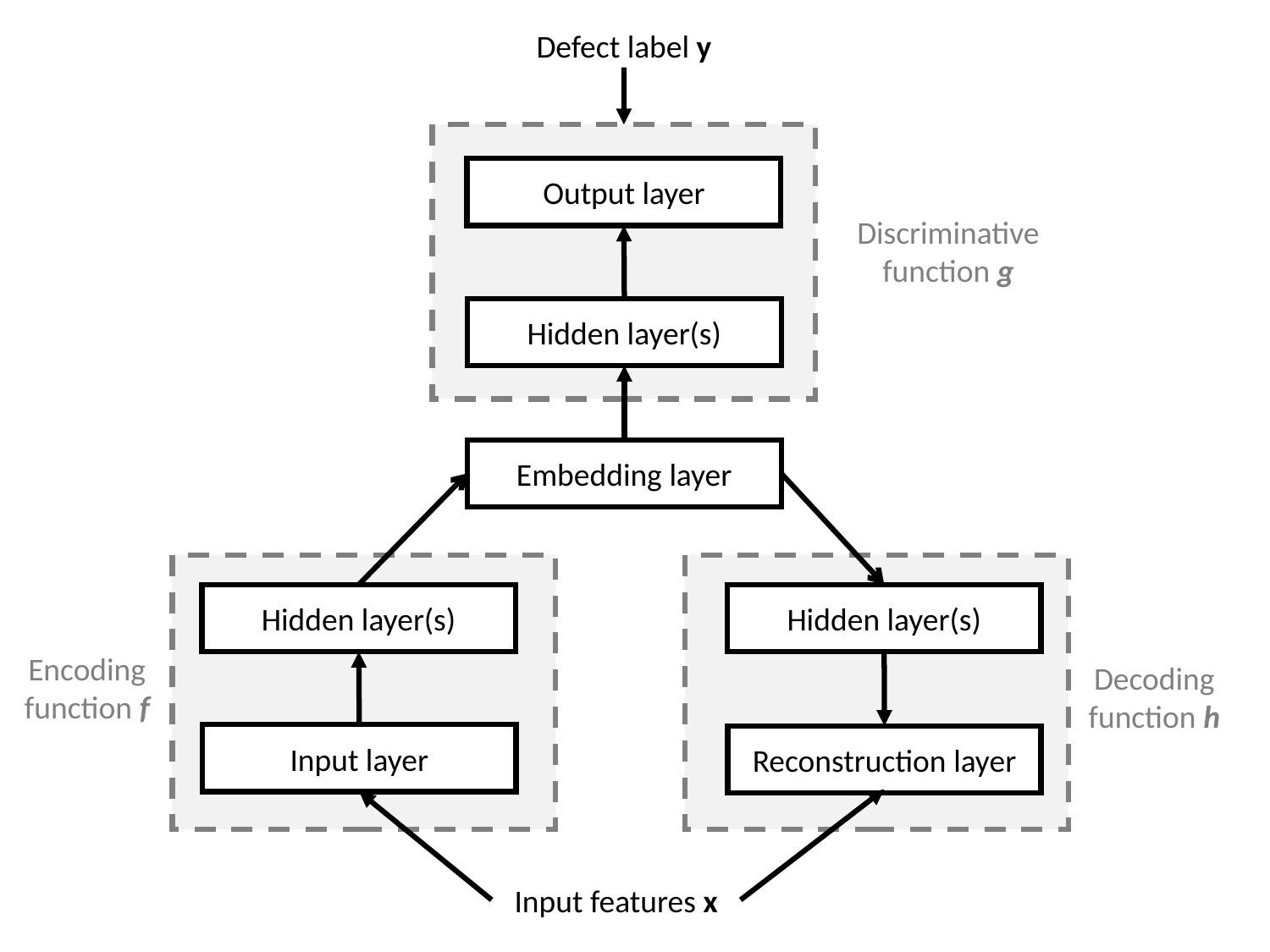

Defect label y

Output layer
Hidden layer(s)
Embedding layer

Hidden layer(s)
Hidden layer(s)
Input layer
Reconstruction layer
Discriminative function g
Encoding function f
Decoding function h
Input features x